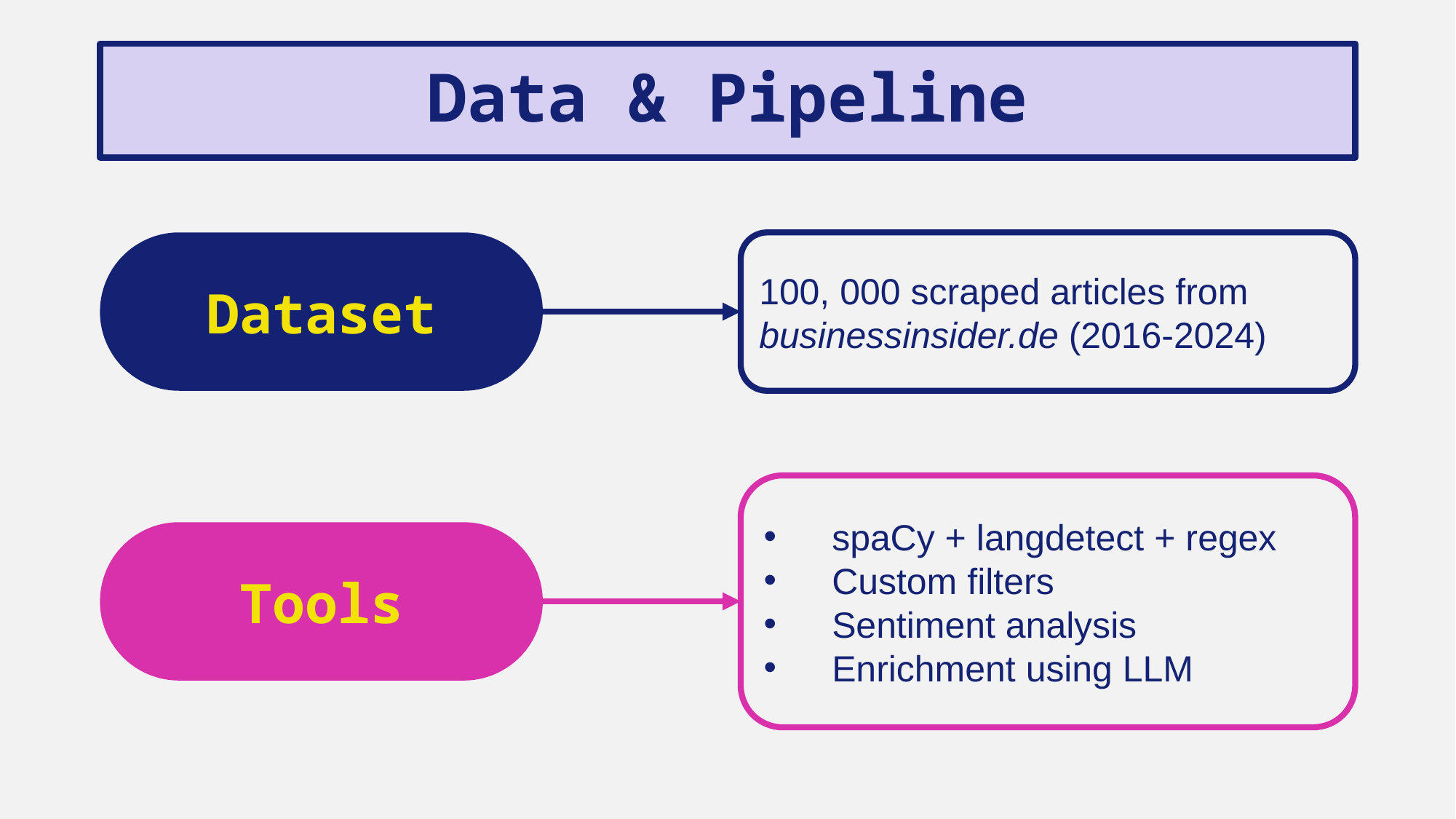

# Data & Pipeline
Dataset
100, 000 scraped articles from businessinsider.de (2016-2024)
spaCy + langdetect + regex
Custom filters
Sentiment analysis
Enrichment using LLM
Tools